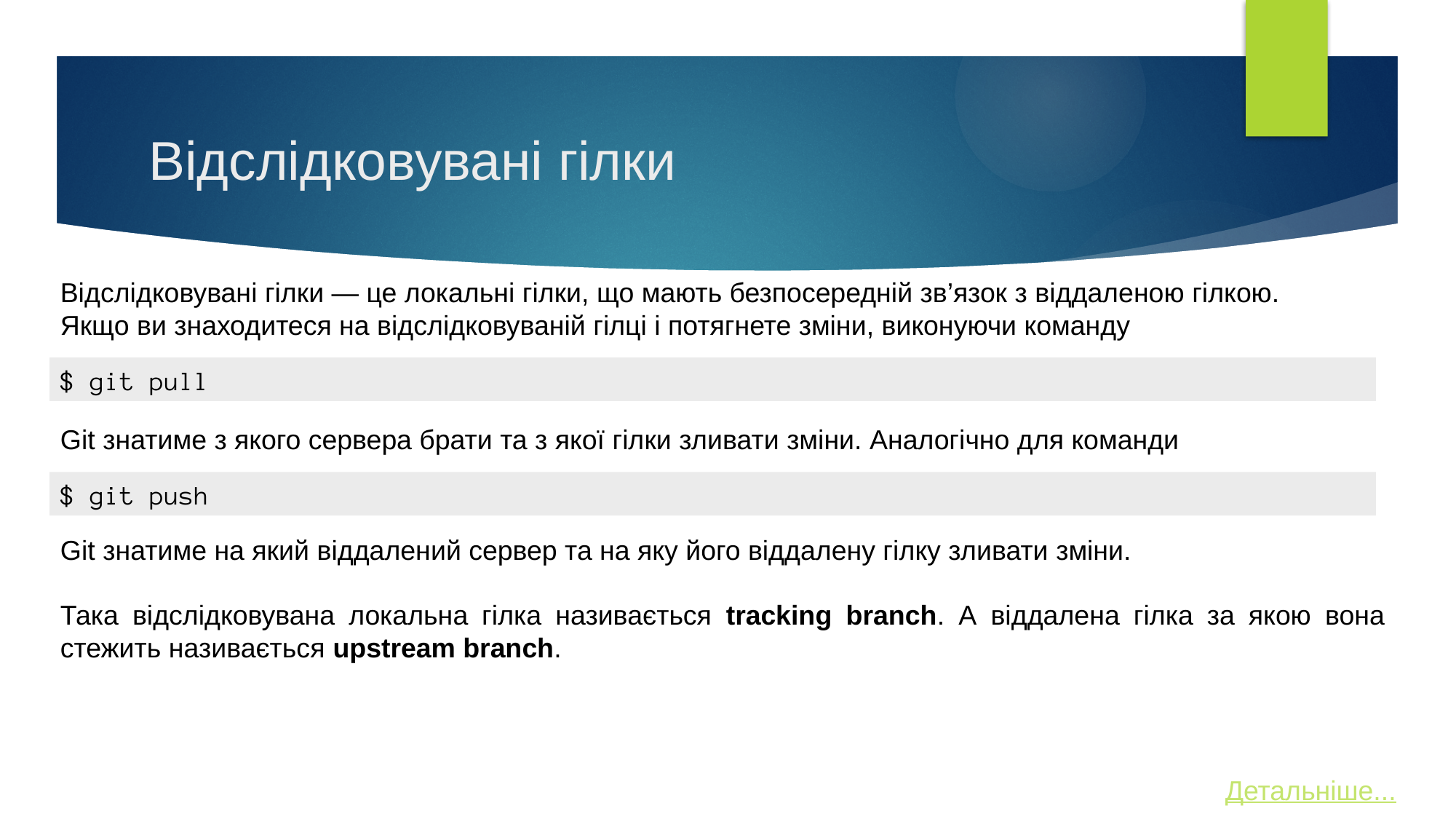

# Відслідковувані гілки
Відслідковувані гілки — це локальні гілки, що мають безпосередній зв’язок з віддаленою гілкою.
Якщо ви знаходитеся на відслідковуваній гілці і потягнете зміни, виконуючи команду
$ git pull
Git знатиме з якого сервера брати та з якої гілки зливати зміни. Аналогічно для команди
$ git push
Git знатиме на який віддалений сервер та на яку його віддалену гілку зливати зміни.
Така відслідковувана локальна гілка називається tracking branch. А віддалена гілка за якою вона стежить називається upstream branch.
Детальніше...